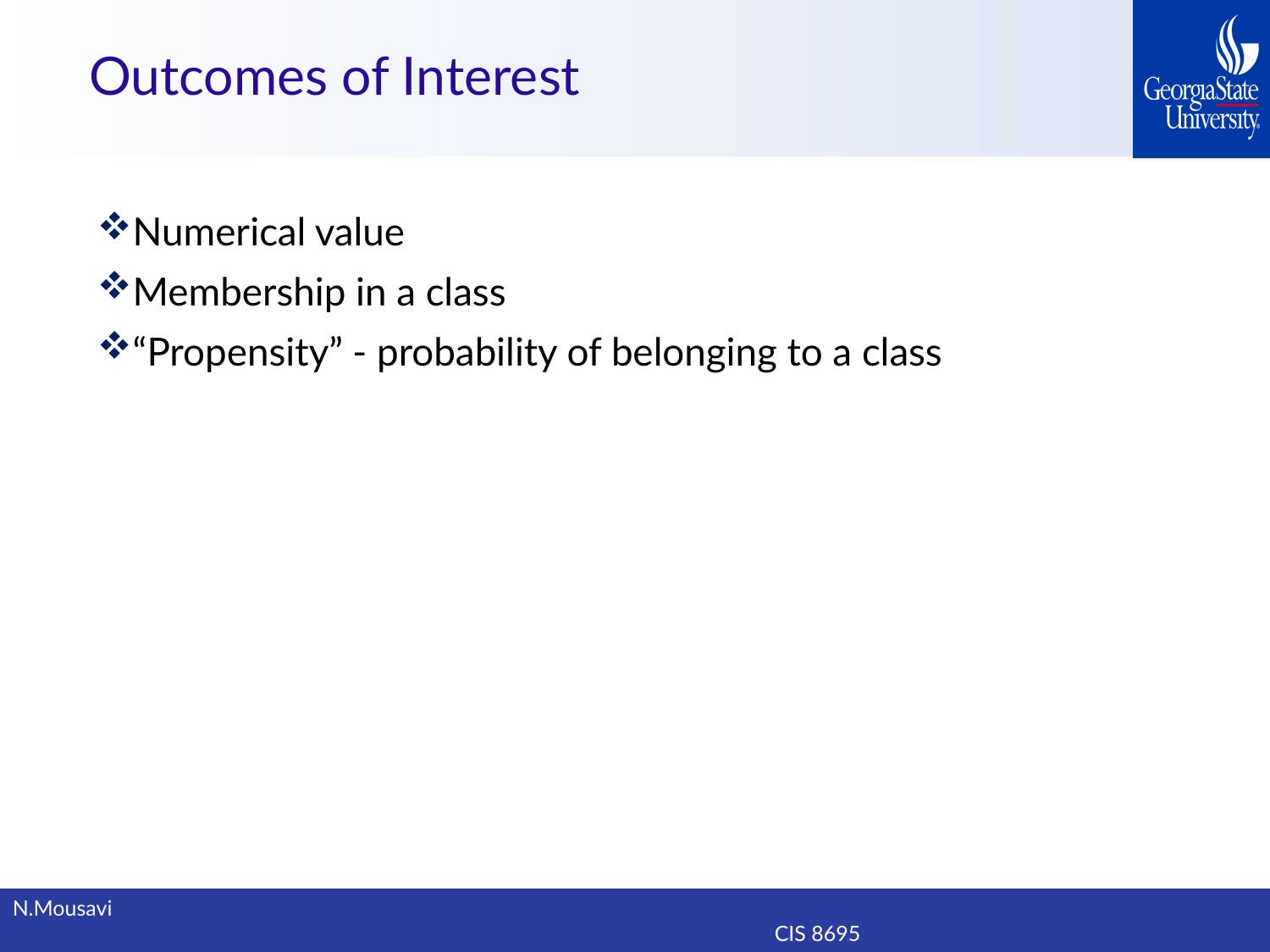

# Outcomes of Interest
Numerical value
Membership in a class
“Propensity” - probability of belonging to a class